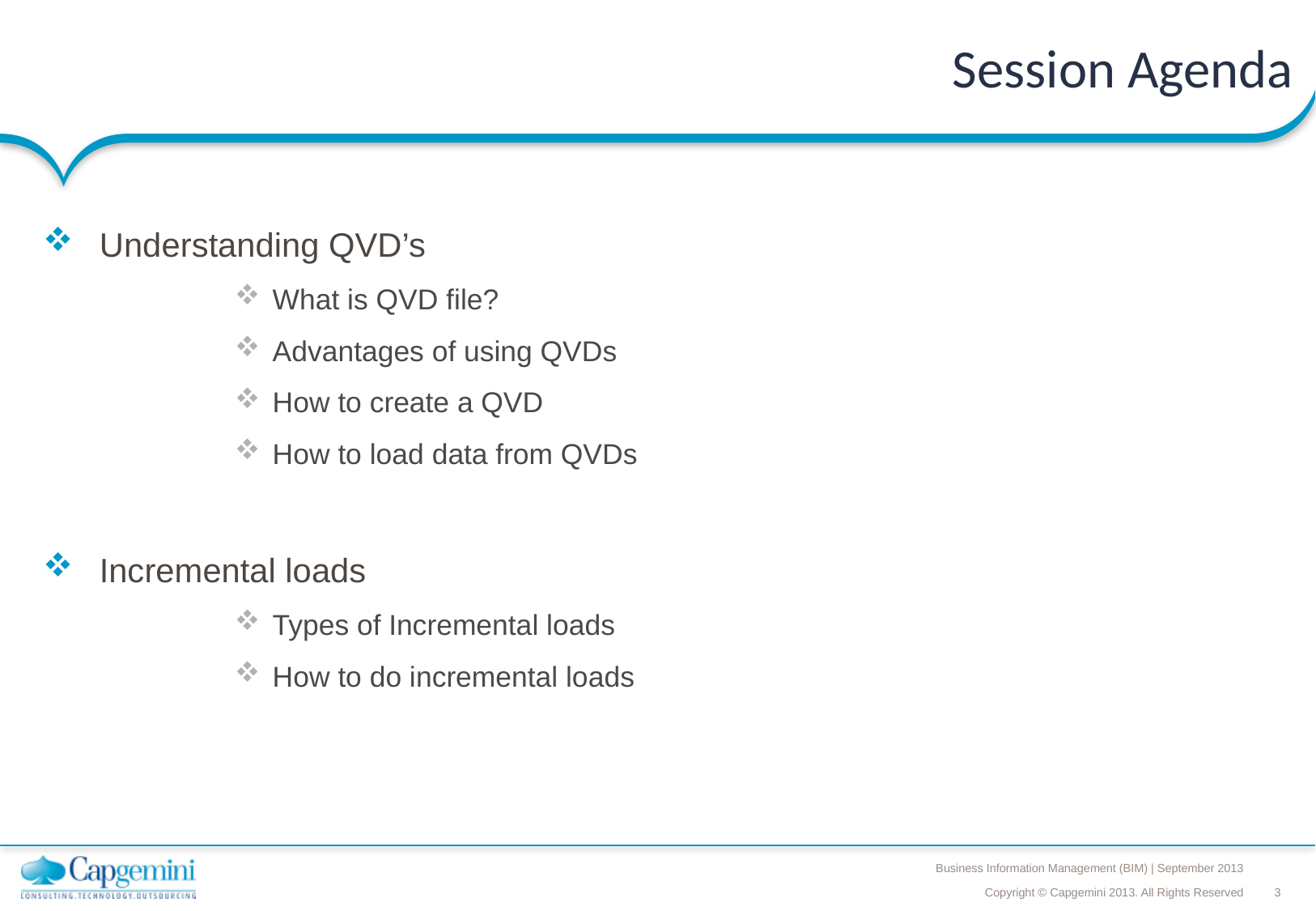

# Session Agenda
  Understanding QVD’s
What is QVD file?
Advantages of using QVDs
How to create a QVD
How to load data from QVDs

  Incremental loads
Types of Incremental loads
How to do incremental loads